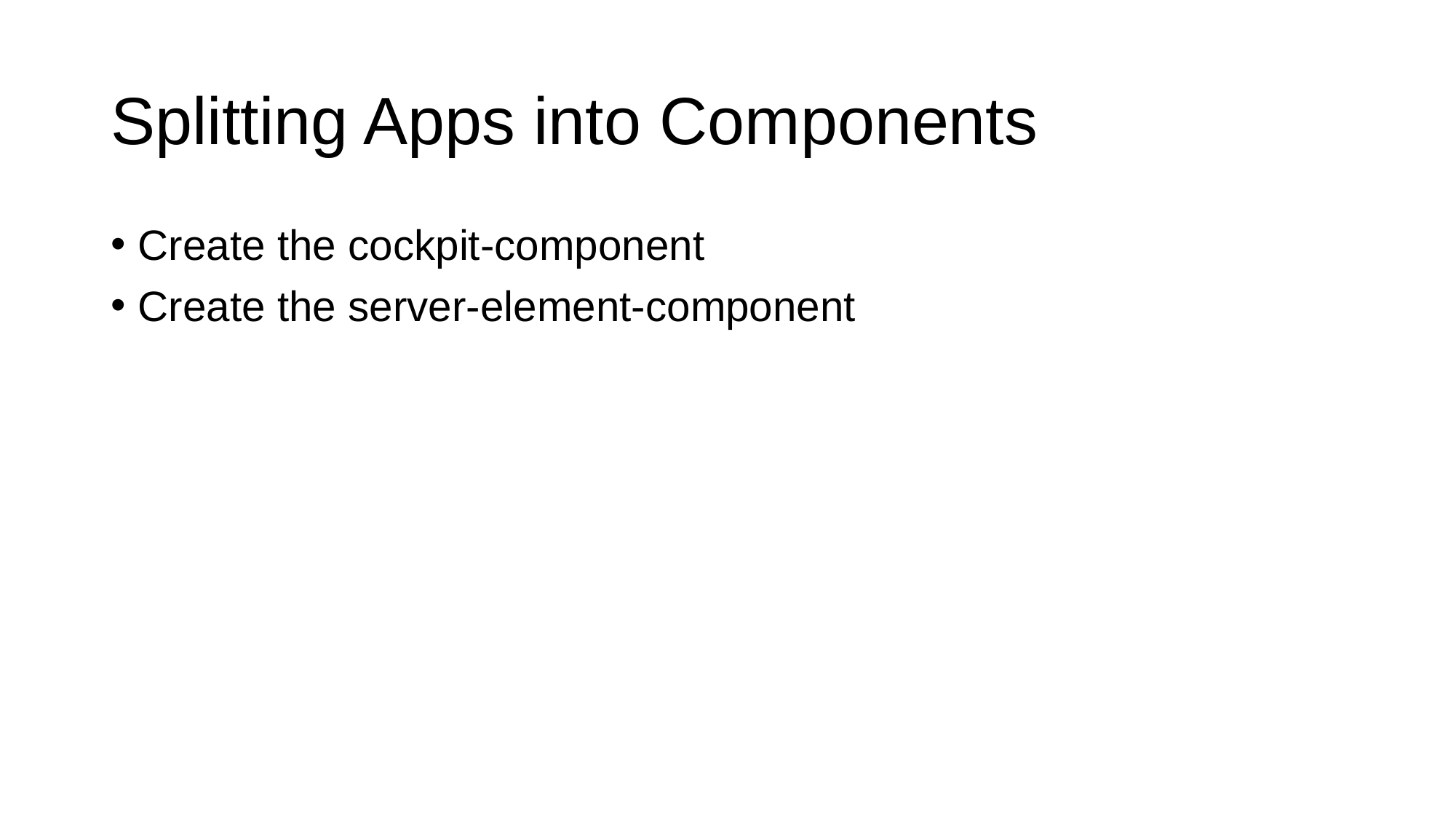

# Splitting Apps into Components
Create the cockpit-component
Create the server-element-component